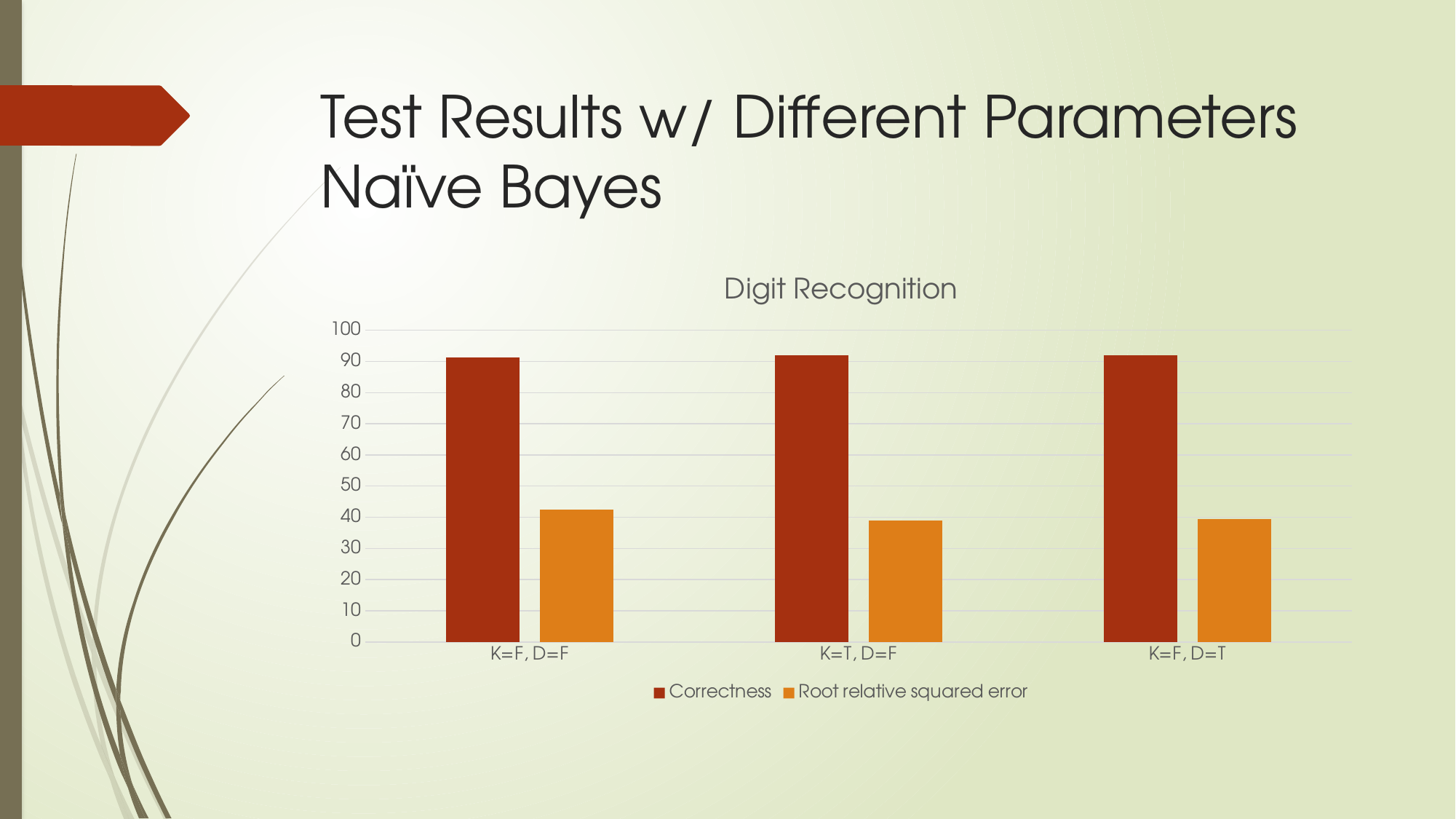

# Test Results w/ Different Parameters Naïve Bayes

### Chart: Digit Recognition

| Category | Correctness | Root relative squared error |
|---|---|---|
| K=F, D=F | 91.2958 | 42.3396 |
| K=T, D=F | 92.0256 | 38.9948 |
| K=F, D=T | 92.0256 | 39.3713 |